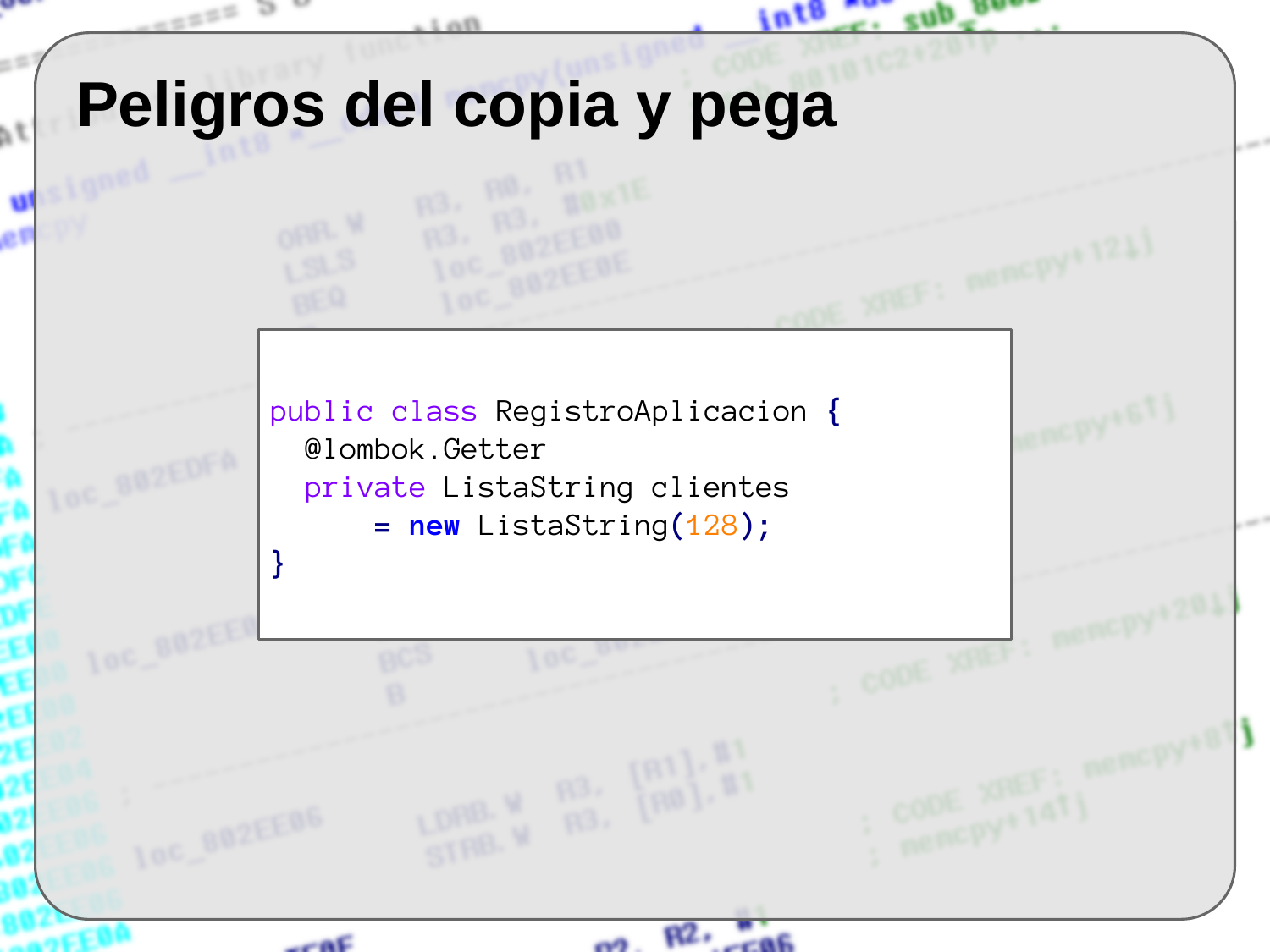

# Peligros del copia y pega
public class RegistroAplicacion {
  @lombok.Getter
  private ListaString clientes
      = new ListaString(128);
}